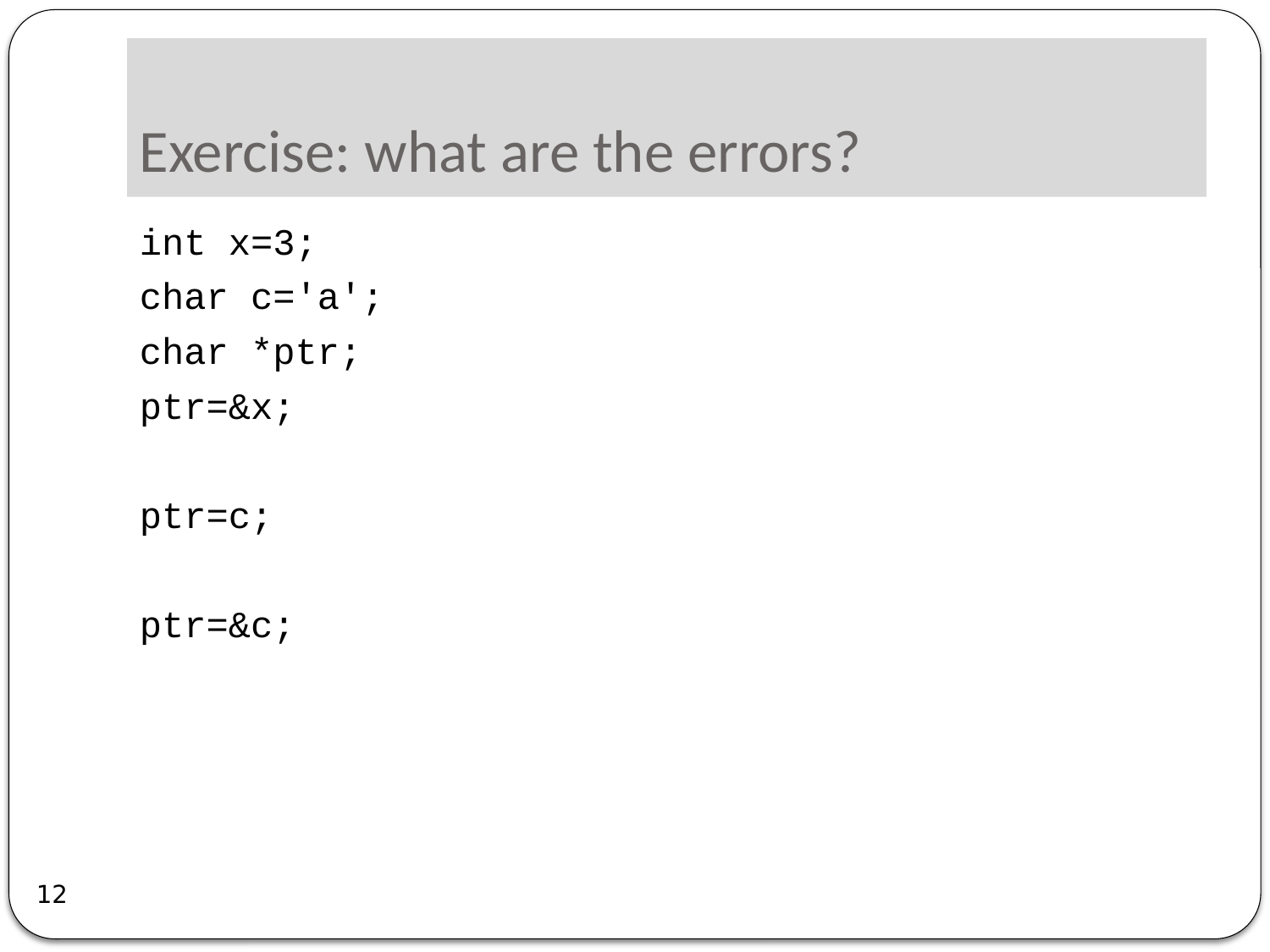

# Exercise: what are the errors?
int x=3;
char c='a';
char *ptr;
ptr=&x;

ptr=c;

ptr=&c;

12